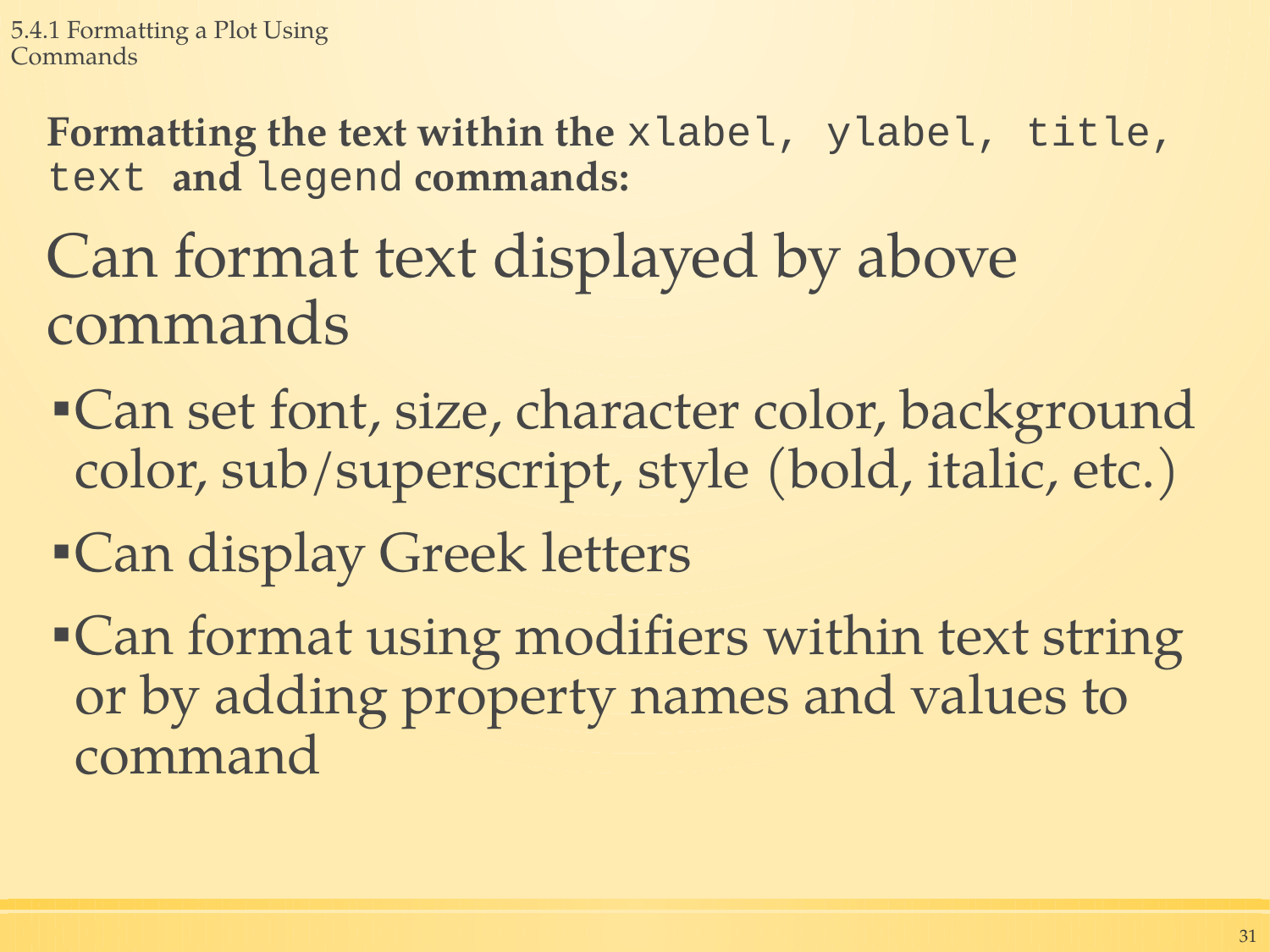

5.4.1 Formatting a Plot Using Commands
Formatting the text within the xlabel, ylabel, title, text and legend commands:
Can format text displayed by above commands
Can set font, size, character color, background color, sub/superscript, style (bold, italic, etc.)
Can display Greek letters
Can format using modifiers within text string or by adding property names and values to command
31